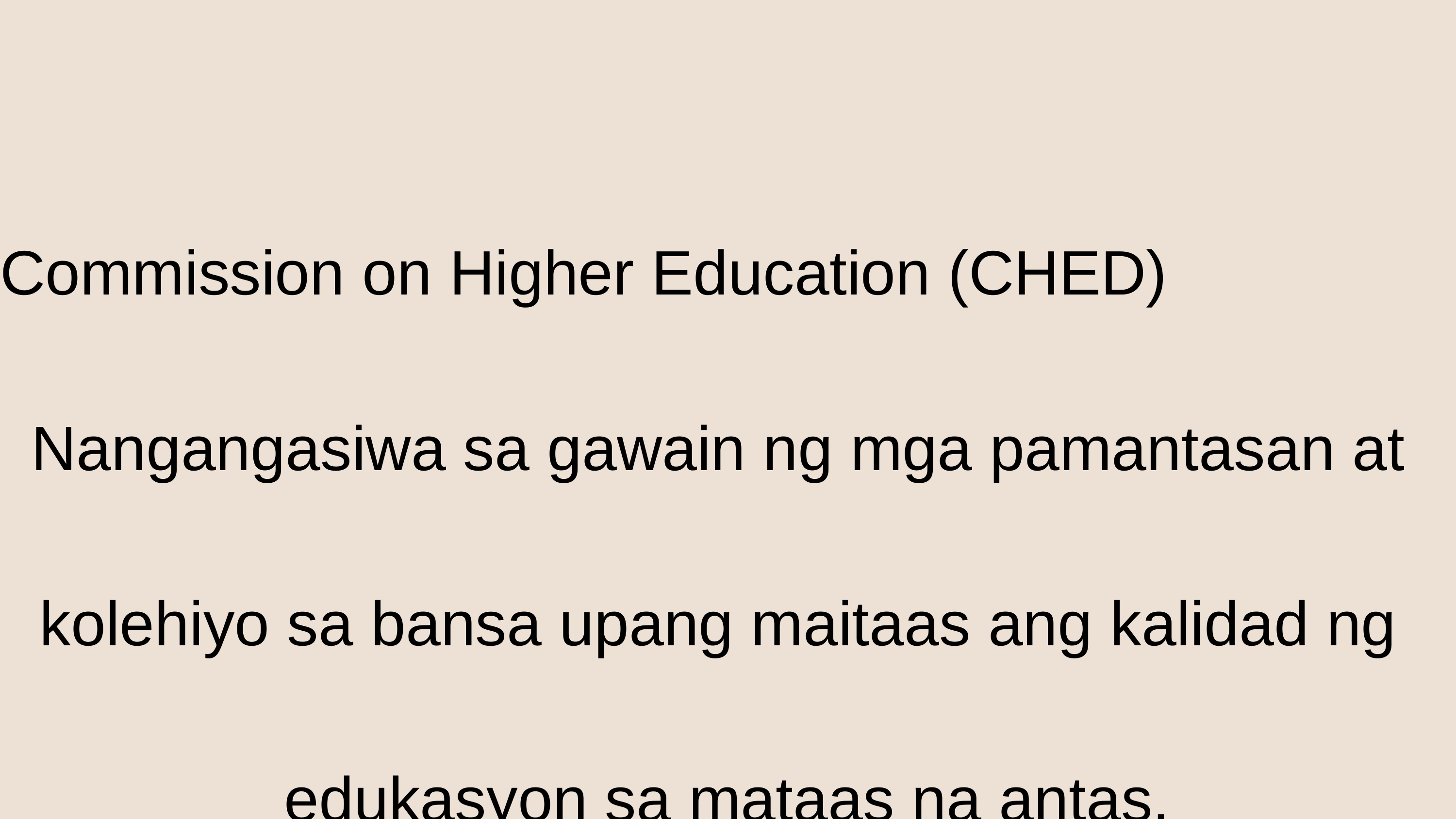

Commission on Higher Education (CHED)
Nangangasiwa sa gawain ng mga pamantasan at
kolehiyo sa bansa upang maitaas ang kalidad ng
edukasyon sa mataas na antas.